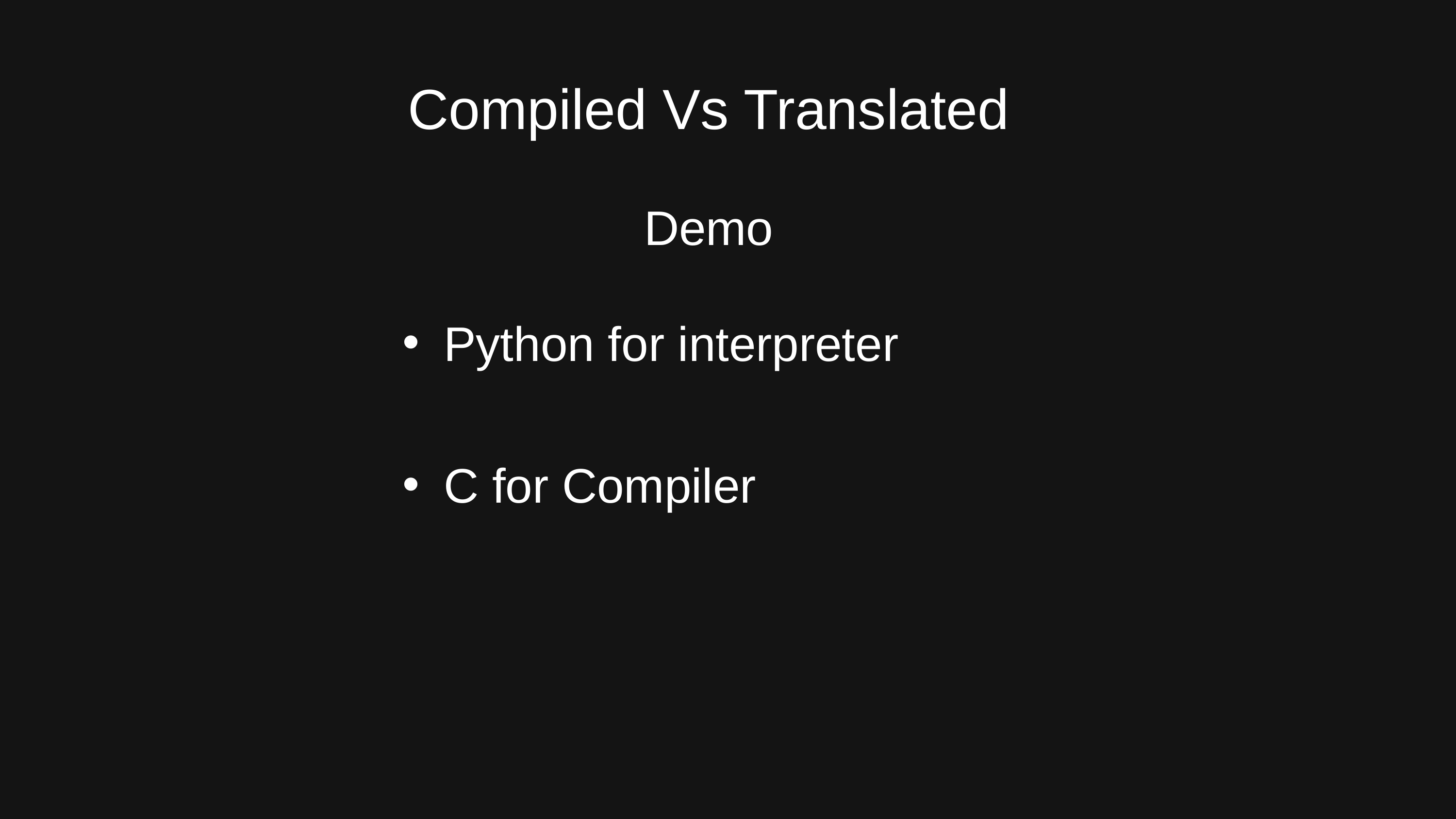

Compiled Vs Translated
Demo
Python for interpreter

C for Compiler